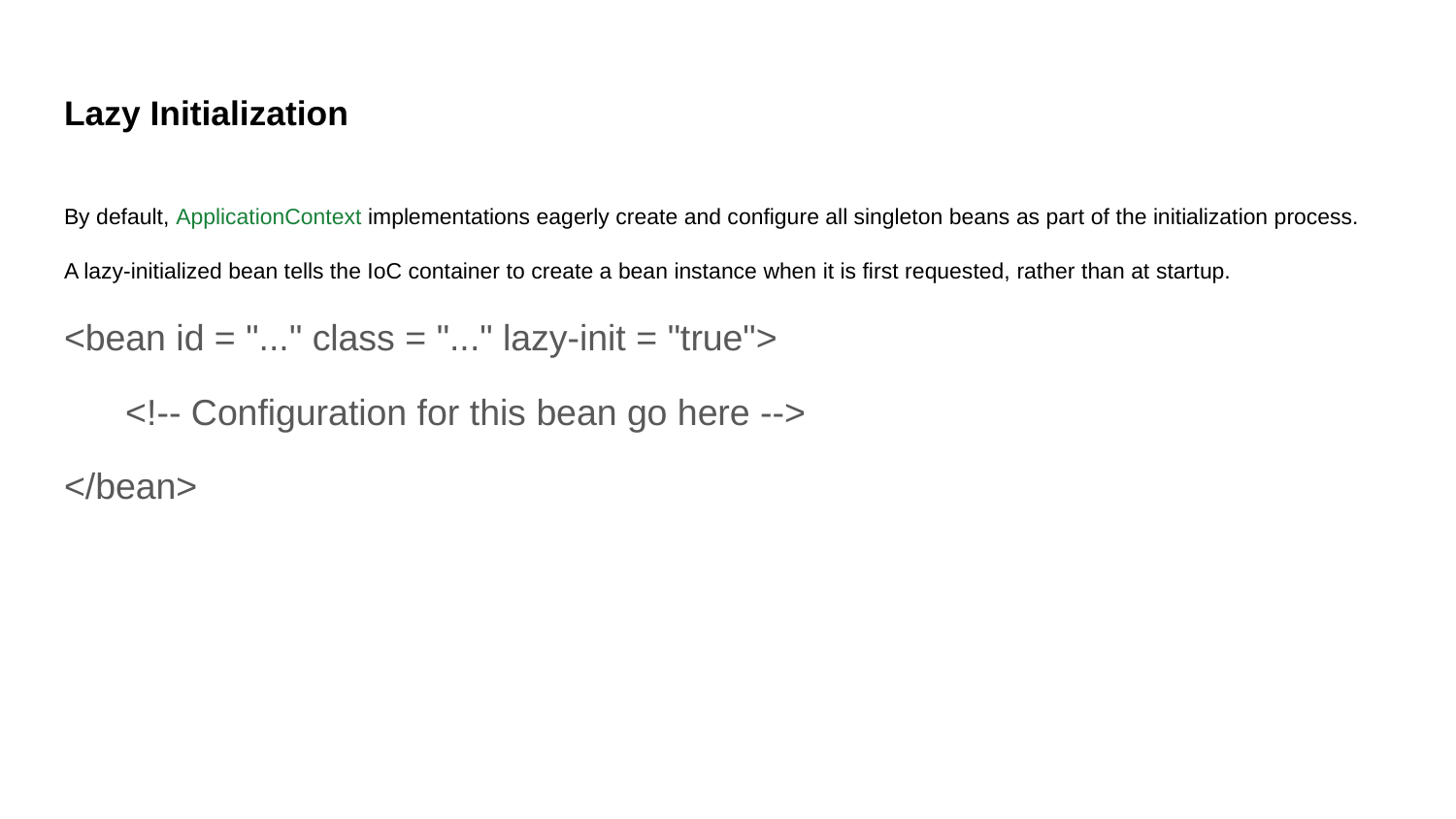

# Lazy Initialization

By default, ApplicationContext implementations eagerly create and configure all singleton beans as part of the initialization process.
A lazy-initialized bean tells the IoC container to create a bean instance when it is first requested, rather than at startup.
<bean id = "..." class = "..." lazy-init = "true">
      <!-- Configuration for this bean go here -->
</bean>